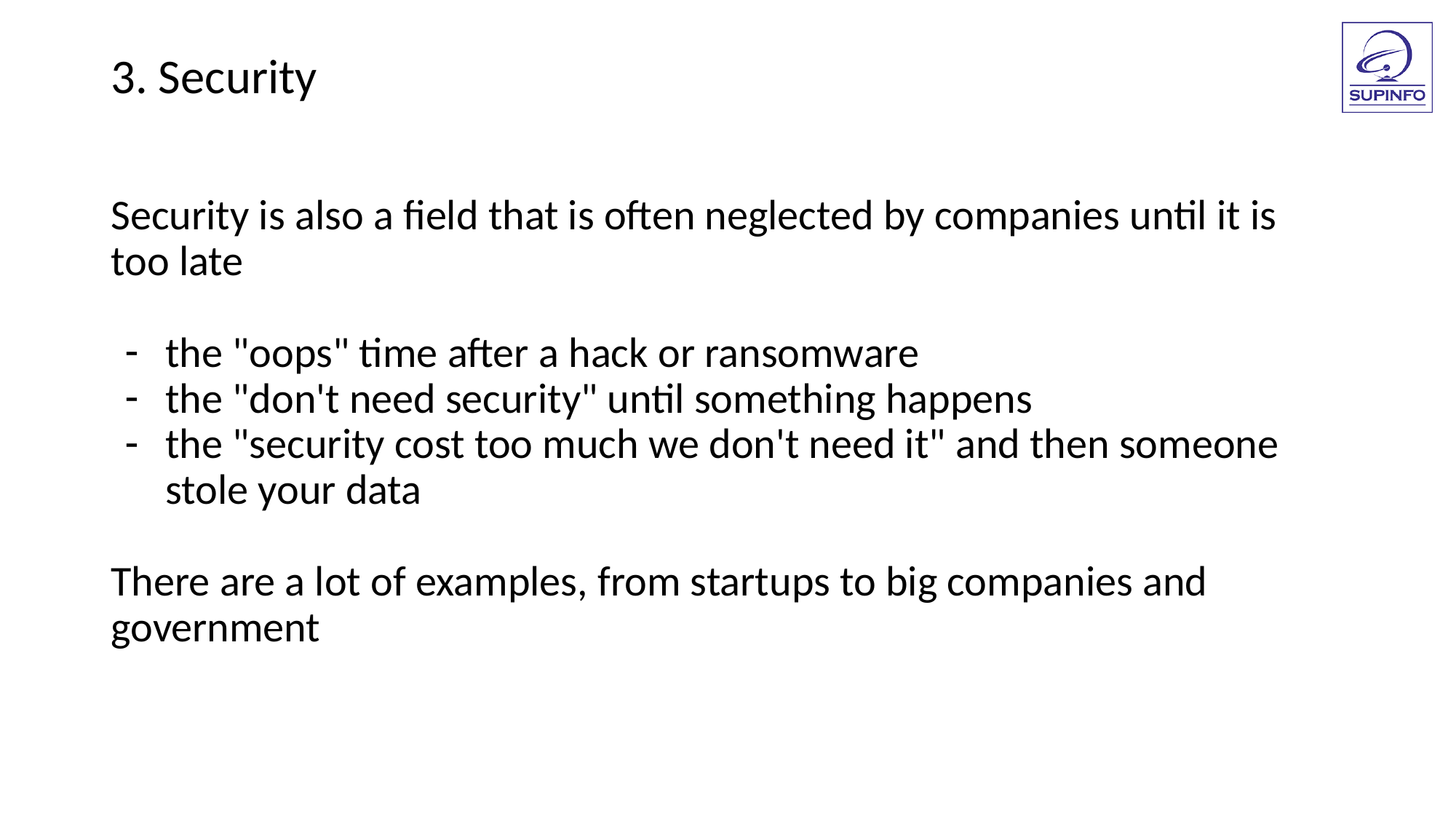

3. Security
Security is also a field that is often neglected by companies until it is
too late

the "oops" time after a hack or ransomware
the "don't need security" until something happens
the "security cost too much we don't need it" and then someone stole your data

There are a lot of examples, from startups to big companies and
government